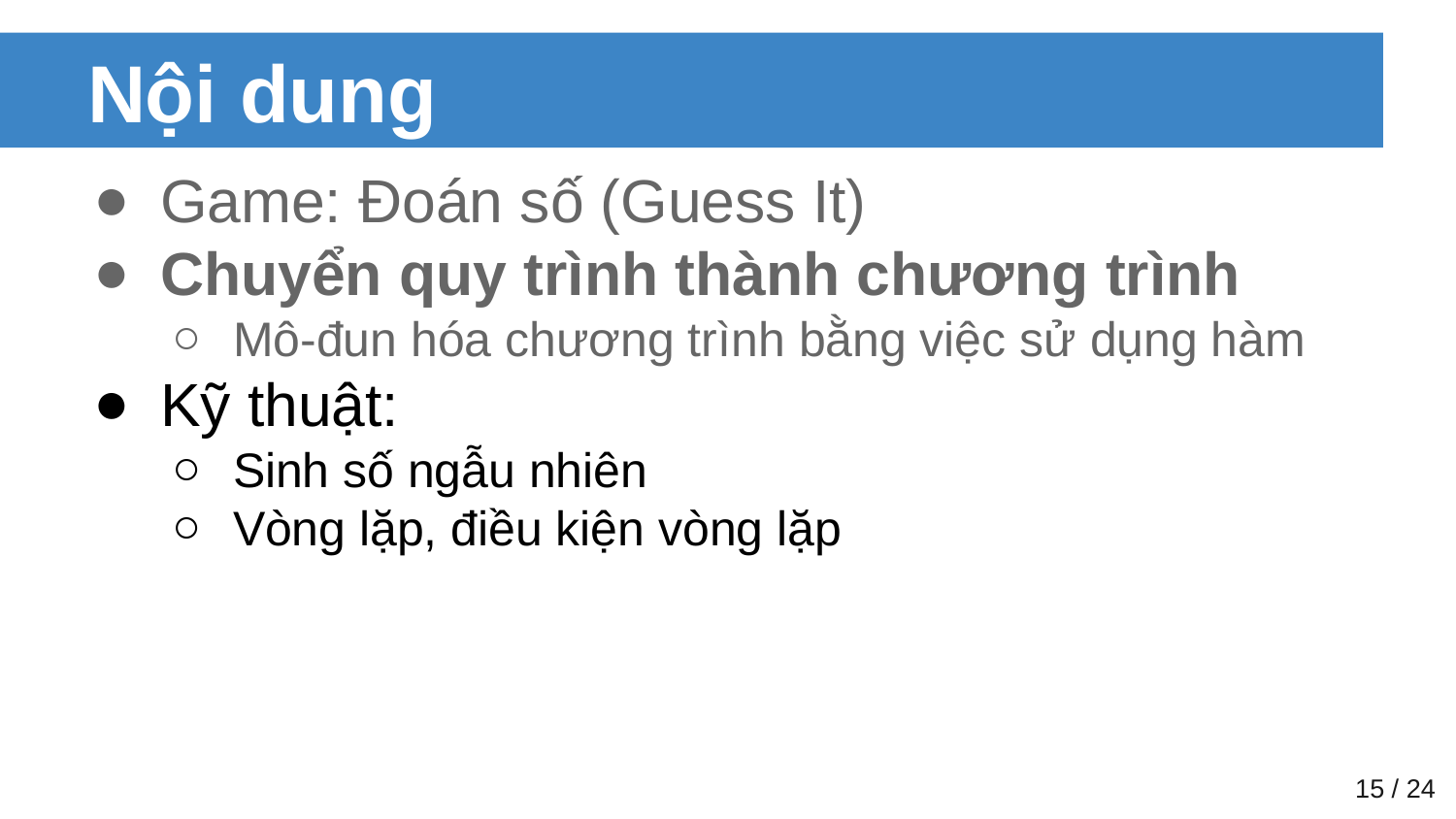

# Nội dung
Game: Đoán số (Guess It)
Chuyển quy trình thành chương trình
Mô-đun hóa chương trình bằng việc sử dụng hàm
Kỹ thuật:
Sinh số ngẫu nhiên
Vòng lặp, điều kiện vòng lặp
15 / 24